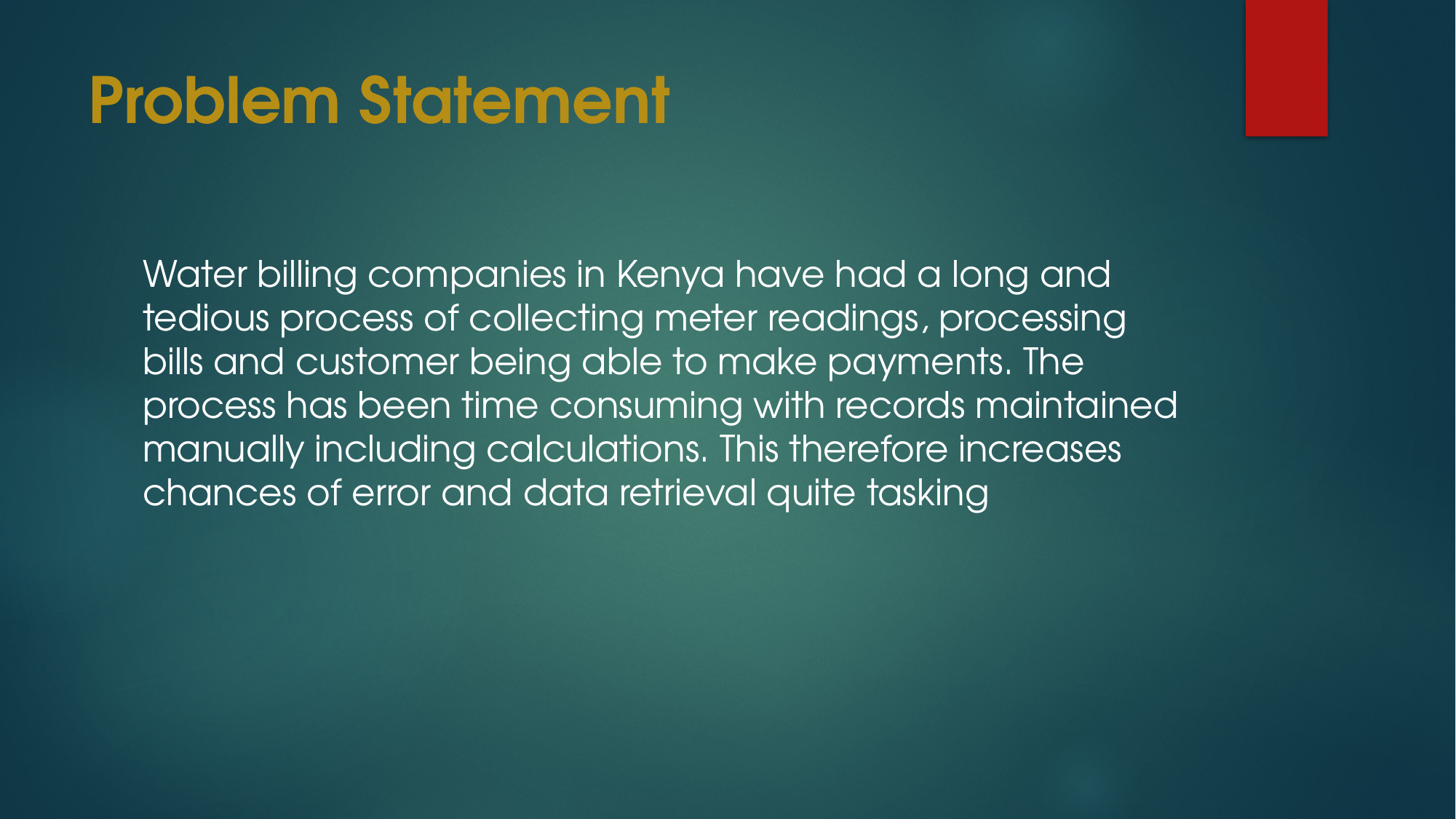

# Problem Statement
Water billing companies in Kenya have had a long and tedious process of collecting meter readings, processing bills and customer being able to make payments. The process has been time consuming with records maintained manually including calculations. This therefore increases chances of error and data retrieval quite tasking